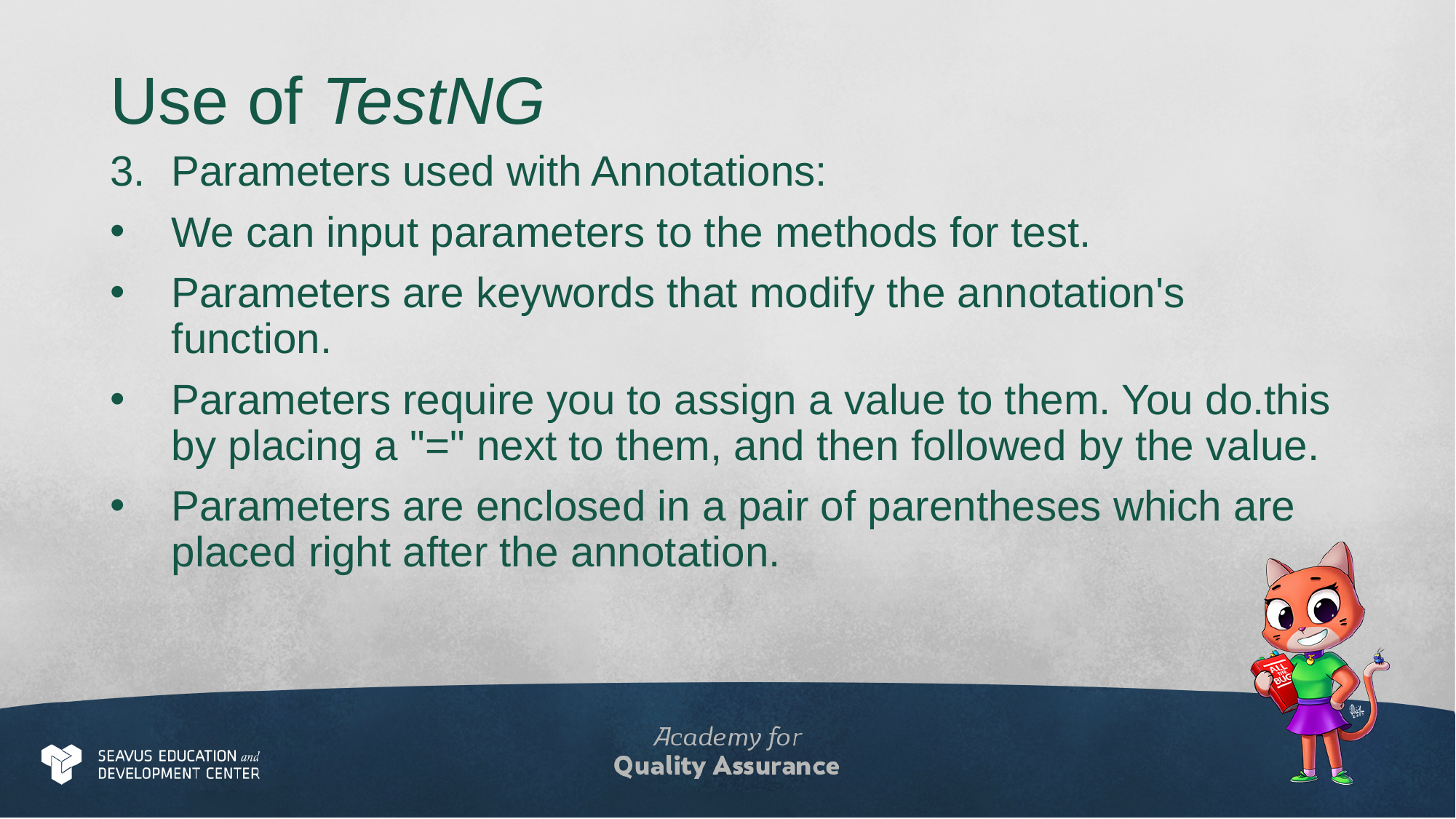

# Use of TestNG
Parameters used with Annotations:
We can input parameters to the methods for test.
Parameters are keywords that modify the annotation's function.
Parameters require you to assign a value to them. You do.this by placing a "=" next to them, and then followed by the value.
Parameters are enclosed in a pair of parentheses which are placed right after the annotation.